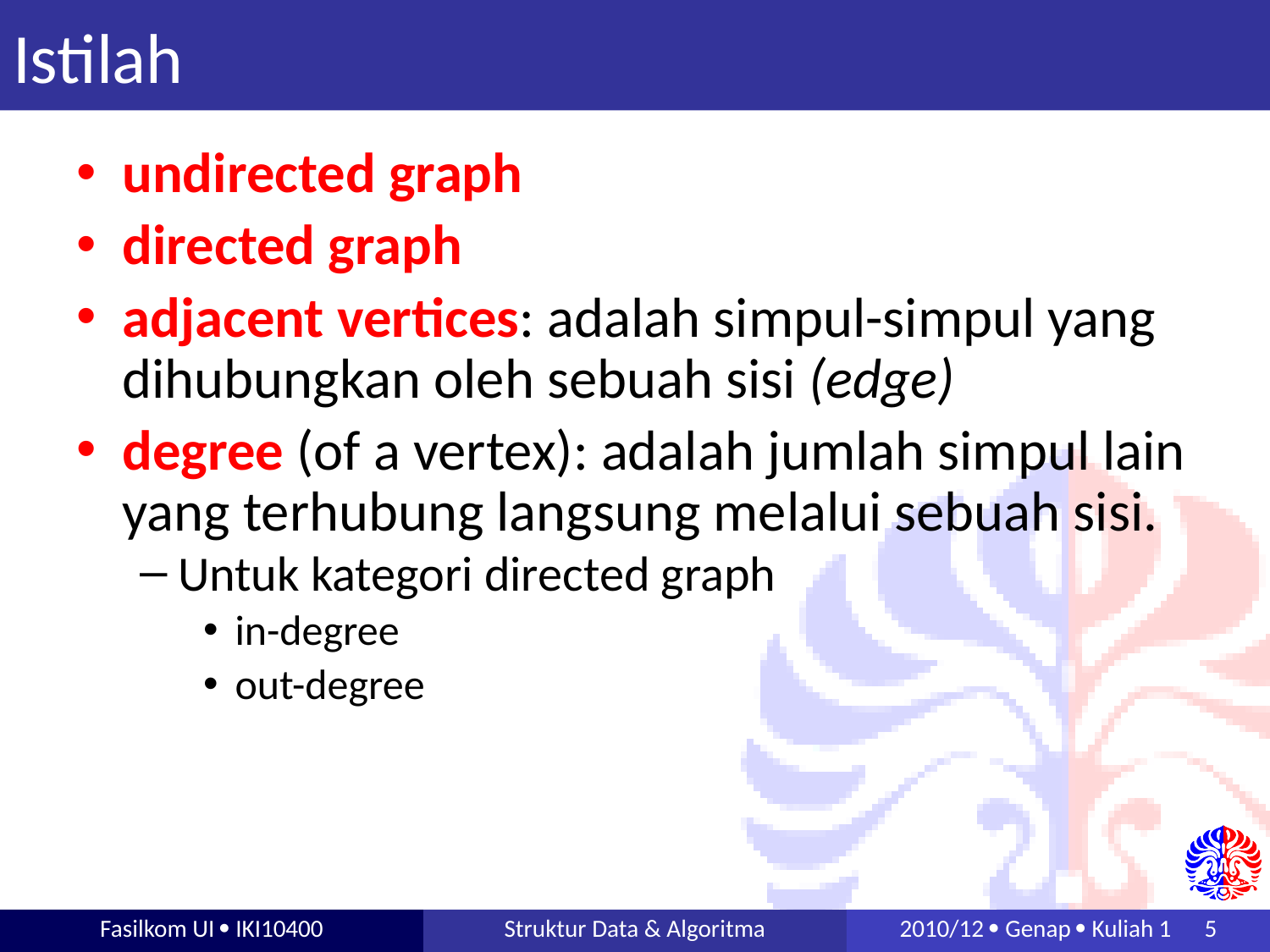

# Istilah
undirected graph
directed graph
adjacent vertices: adalah simpul-simpul yang dihubungkan oleh sebuah sisi (edge)‏
degree (of a vertex): adalah jumlah simpul lain yang terhubung langsung melalui sebuah sisi.
Untuk kategori directed graph
in-degree
out-degree